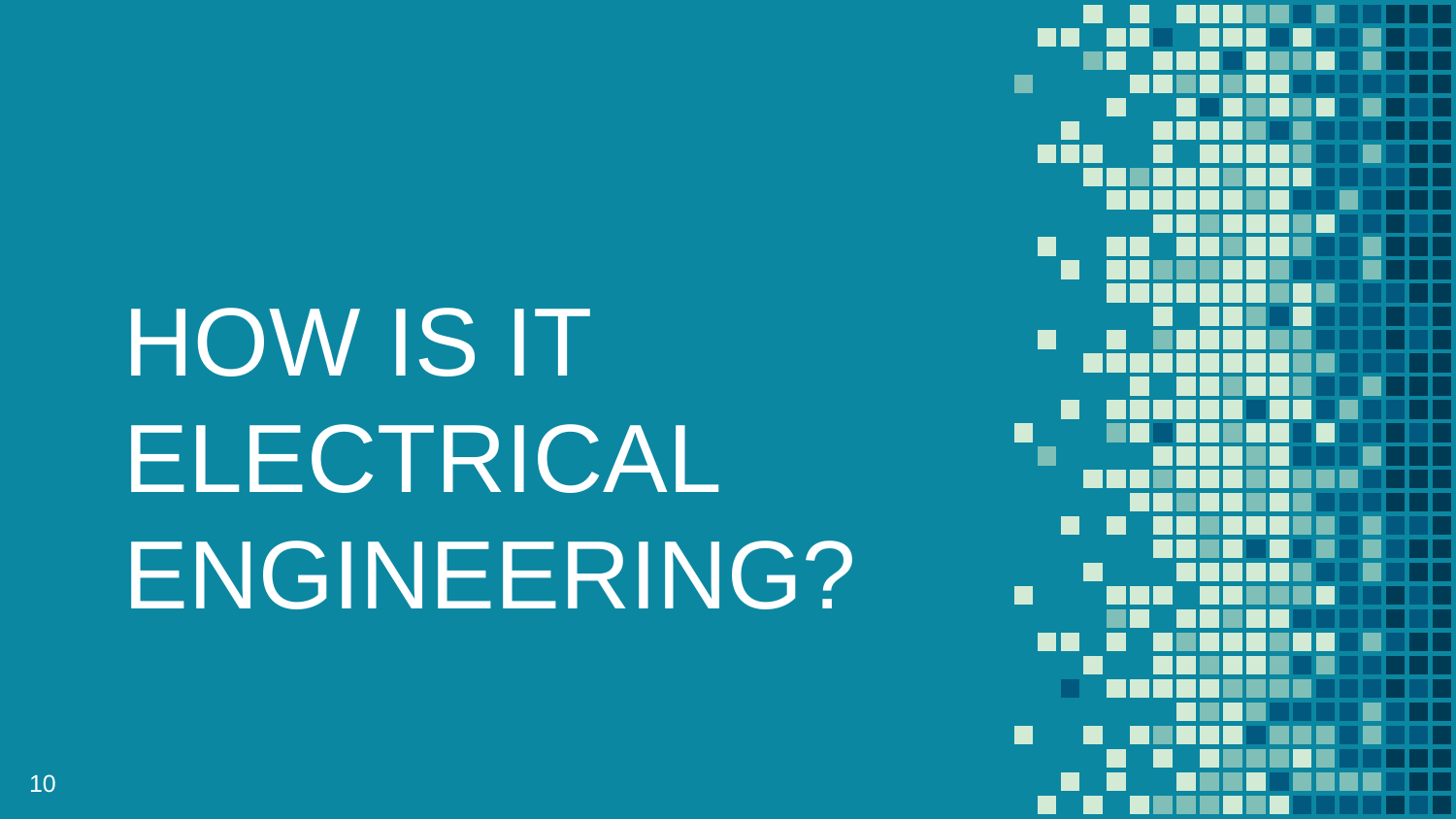

# HOW IS IT ELECTRICAL ENGINEERING?

10